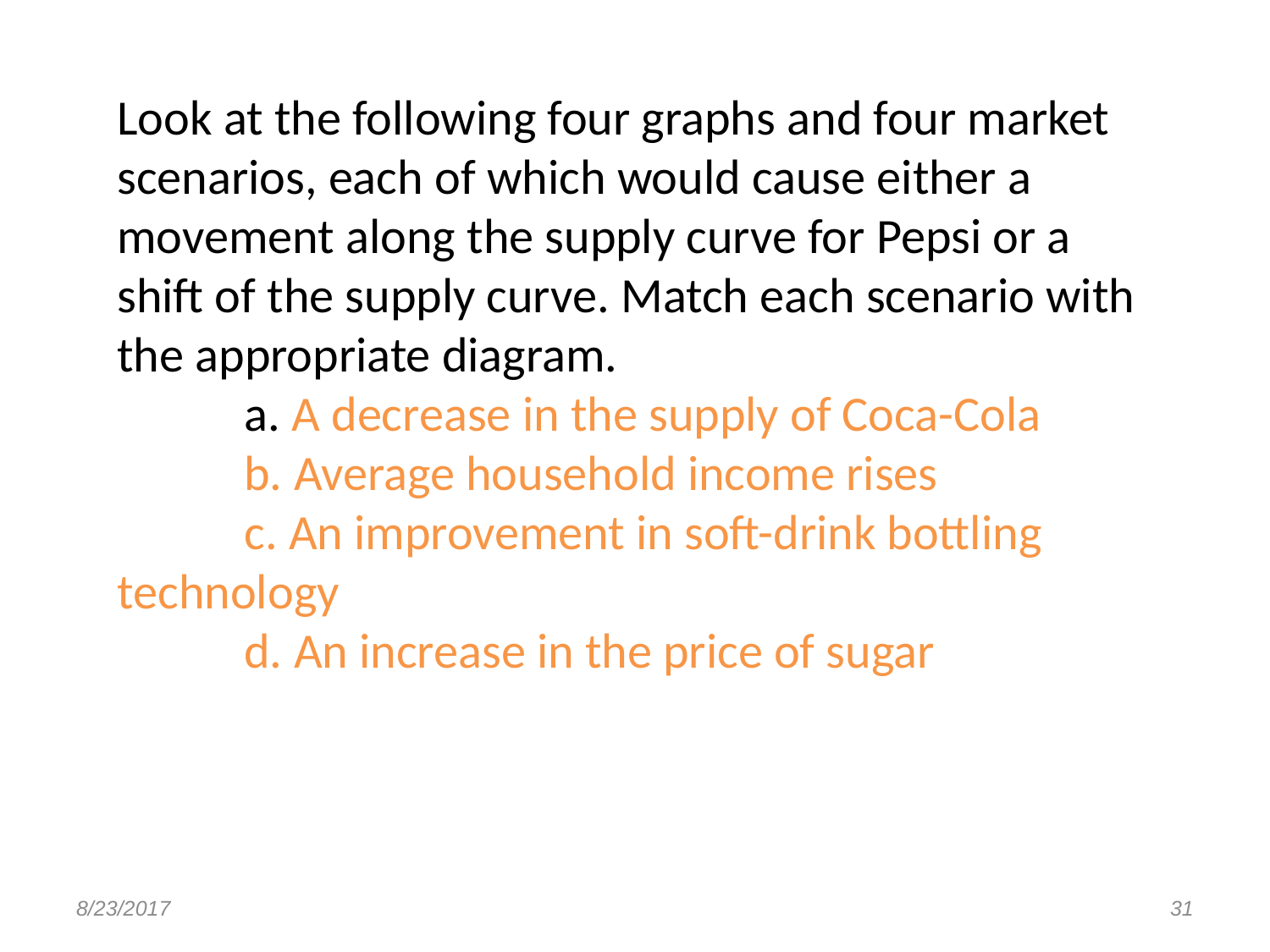

# Look at the following four graphs and four market scenarios, each of which would cause either a movement along the supply curve for Pepsi or a shift of the supply curve. Match each scenario with the appropriate diagram. a. A decrease in the supply of Coca-Cola b. Average household income rises c. An improvement in soft-drink bottling 	technology d. An increase in the price of sugar
8/23/2017
31